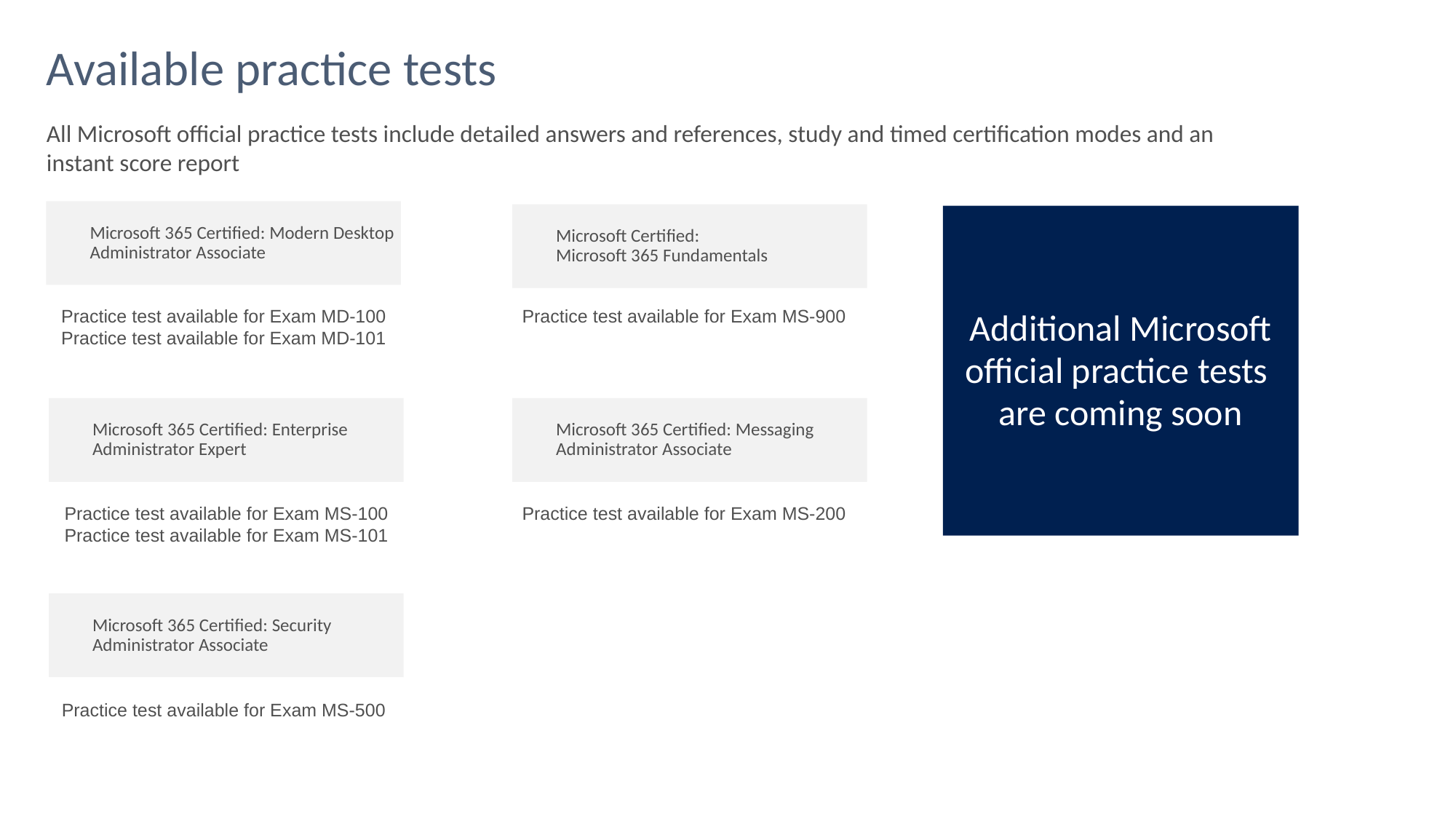

# Available practice tests
All Microsoft official practice tests include detailed answers and references, study and timed certification modes and an instant score report
Microsoft 365 Certified: Modern Desktop Administrator Associate
Microsoft Certified:
Microsoft 365 Fundamentals
Additional Microsoft official practice tests
are coming soon
Practice test available for Exam MD-100
Practice test available for Exam MD-101
Practice test available for Exam MS-900
Microsoft 365 Certified: Enterprise Administrator Expert
Microsoft 365 Certified: Messaging Administrator Associate
Practice test available for Exam MS-100
Practice test available for Exam MS-101
Practice test available for Exam MS-200
Microsoft 365 Certified: Security Administrator Associate
Practice test available for Exam MS-500